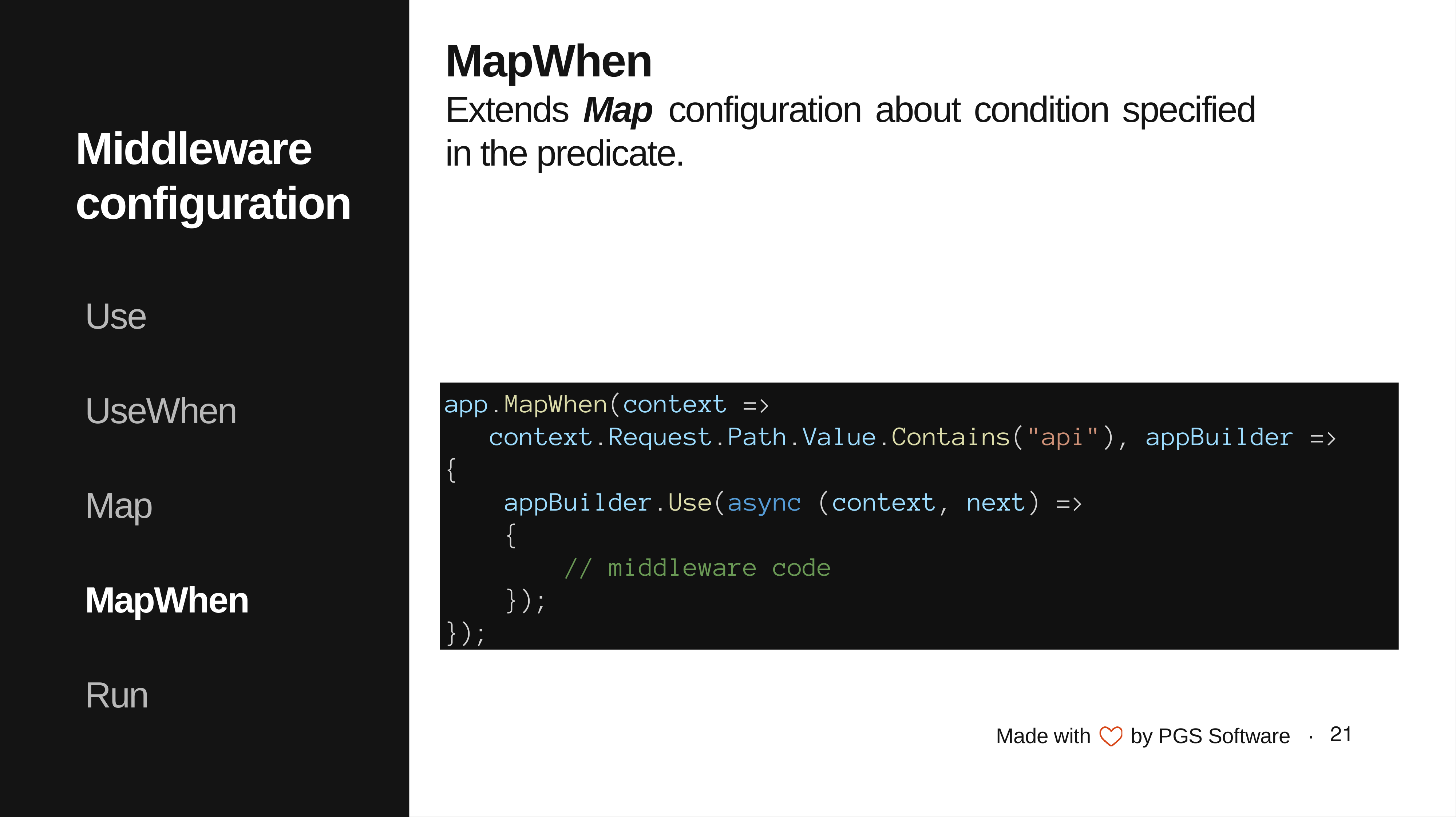

MapWhen
Extends Map configuration about condition specified in the predicate.
Middleware configuration
Use
UseWhen
app.MapWhen(context =>
   context.Request.Path.Value.Contains("api"), appBuilder =>
{
    appBuilder.Use(async (context, next) =>
    {
        // middleware code
    });
});
Map
MapWhen

Run
21